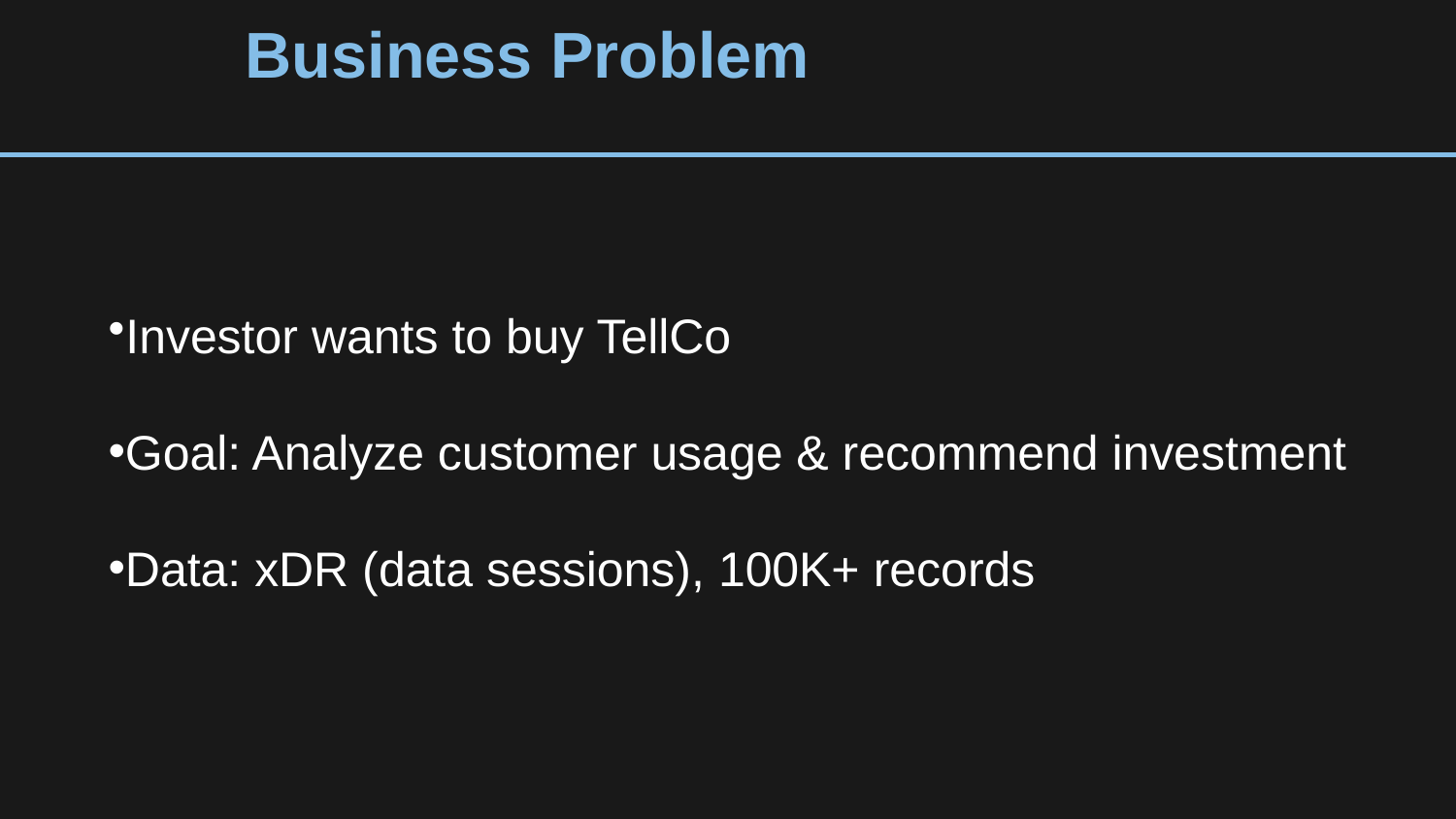

# Business Problem
Investor wants to buy TellCo

Goal: Analyze customer usage & recommend investment

Data: xDR (data sessions), 100K+ records